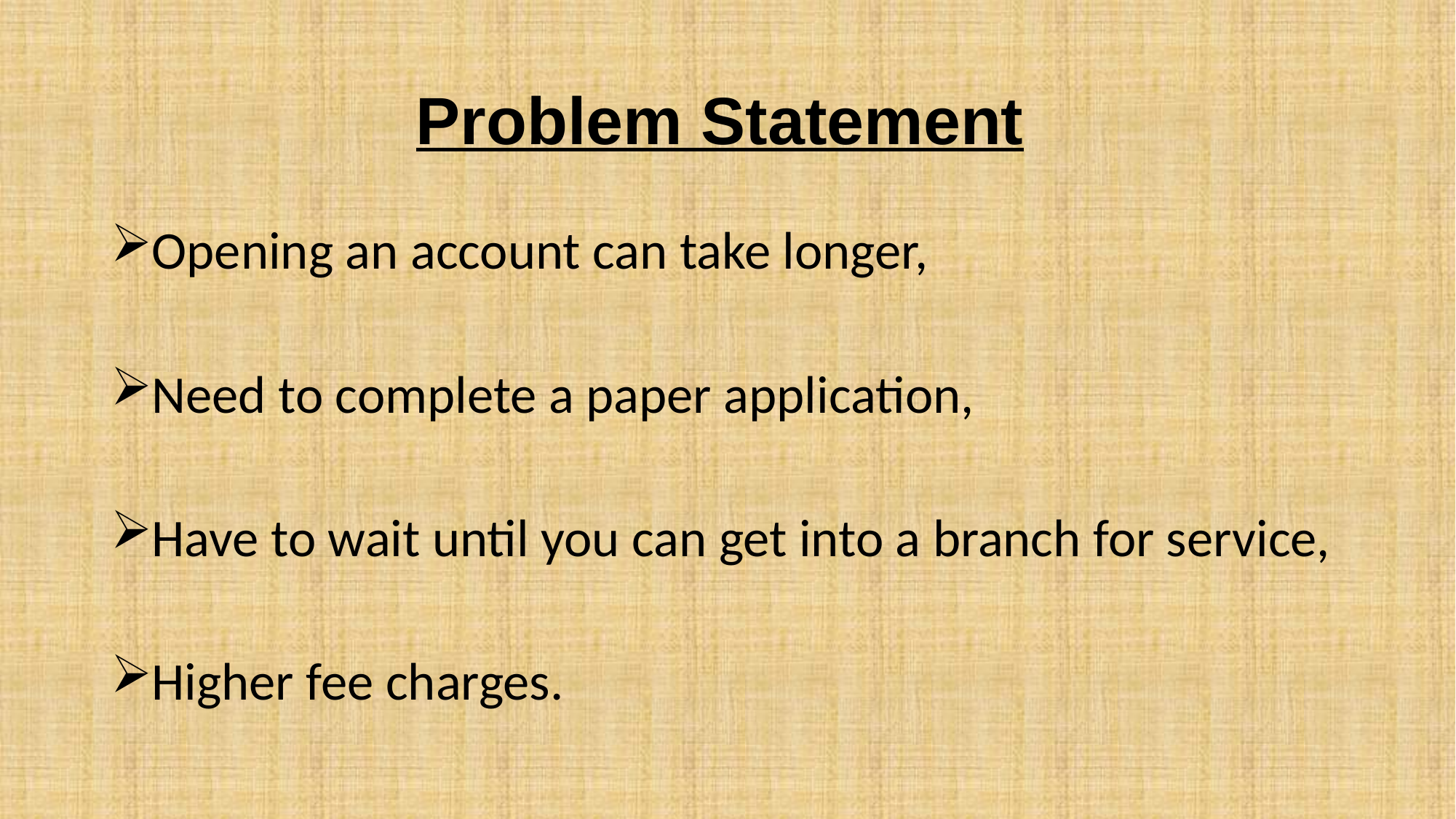

# Problem Statement
Opening an account can take longer,

Need to complete a paper application,

Have to wait until you can get into a branch for service,

Higher fee charges.